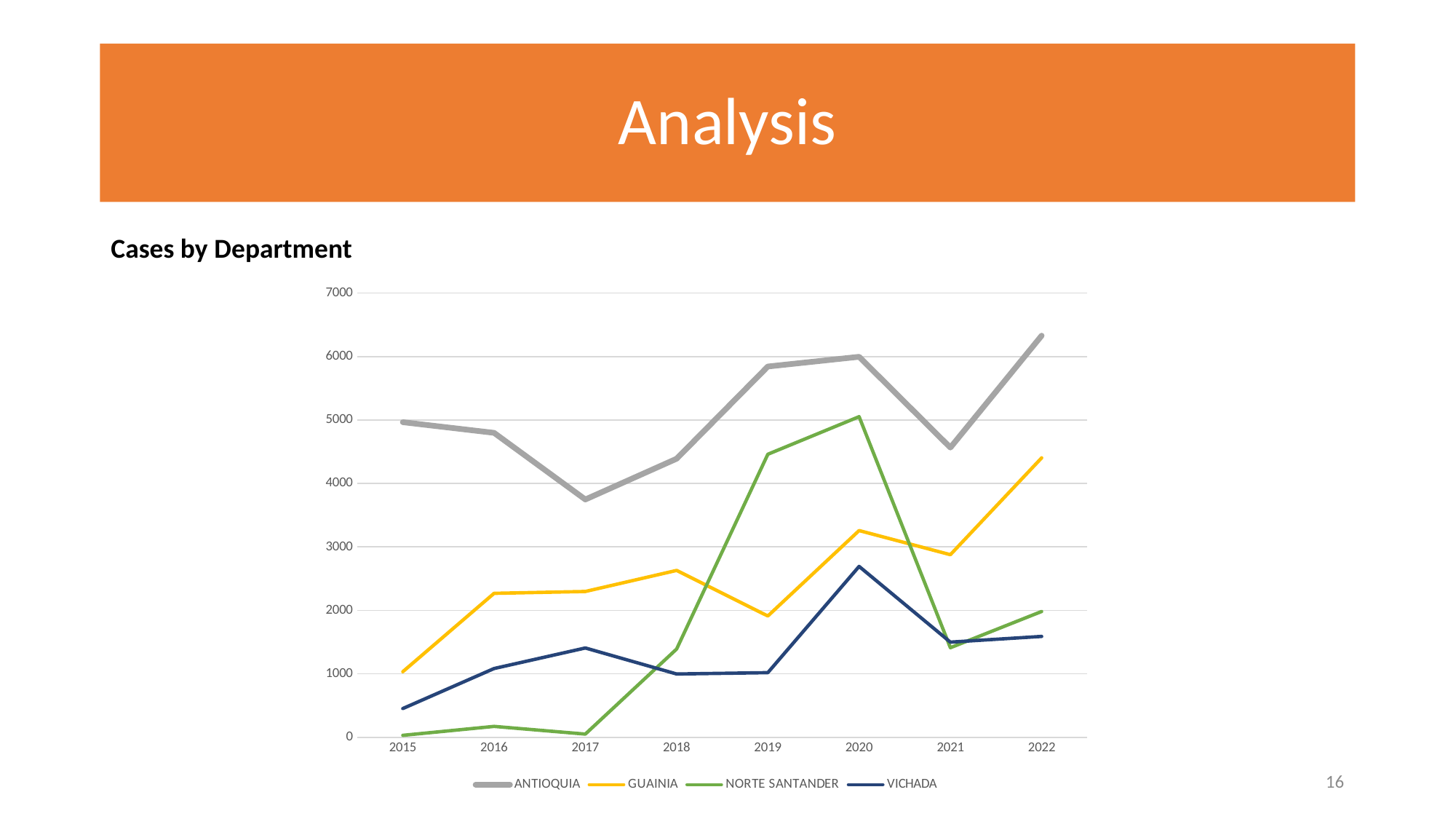

# Analysis
Cases by Department

[unsupported chart]

16